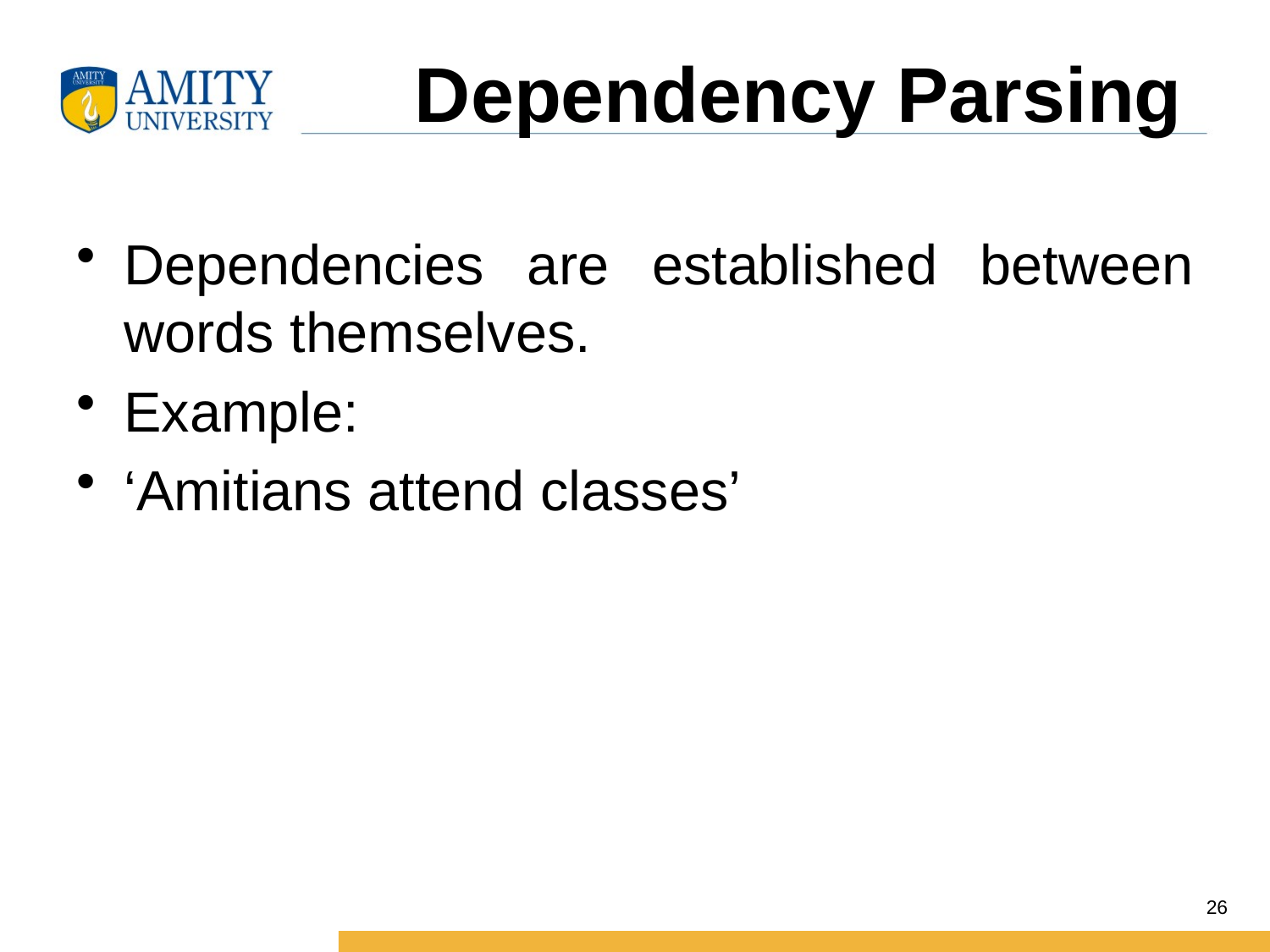

# Dependency Parsing
Dependencies are established between words themselves.
Example:
‘Amitians attend classes’

26